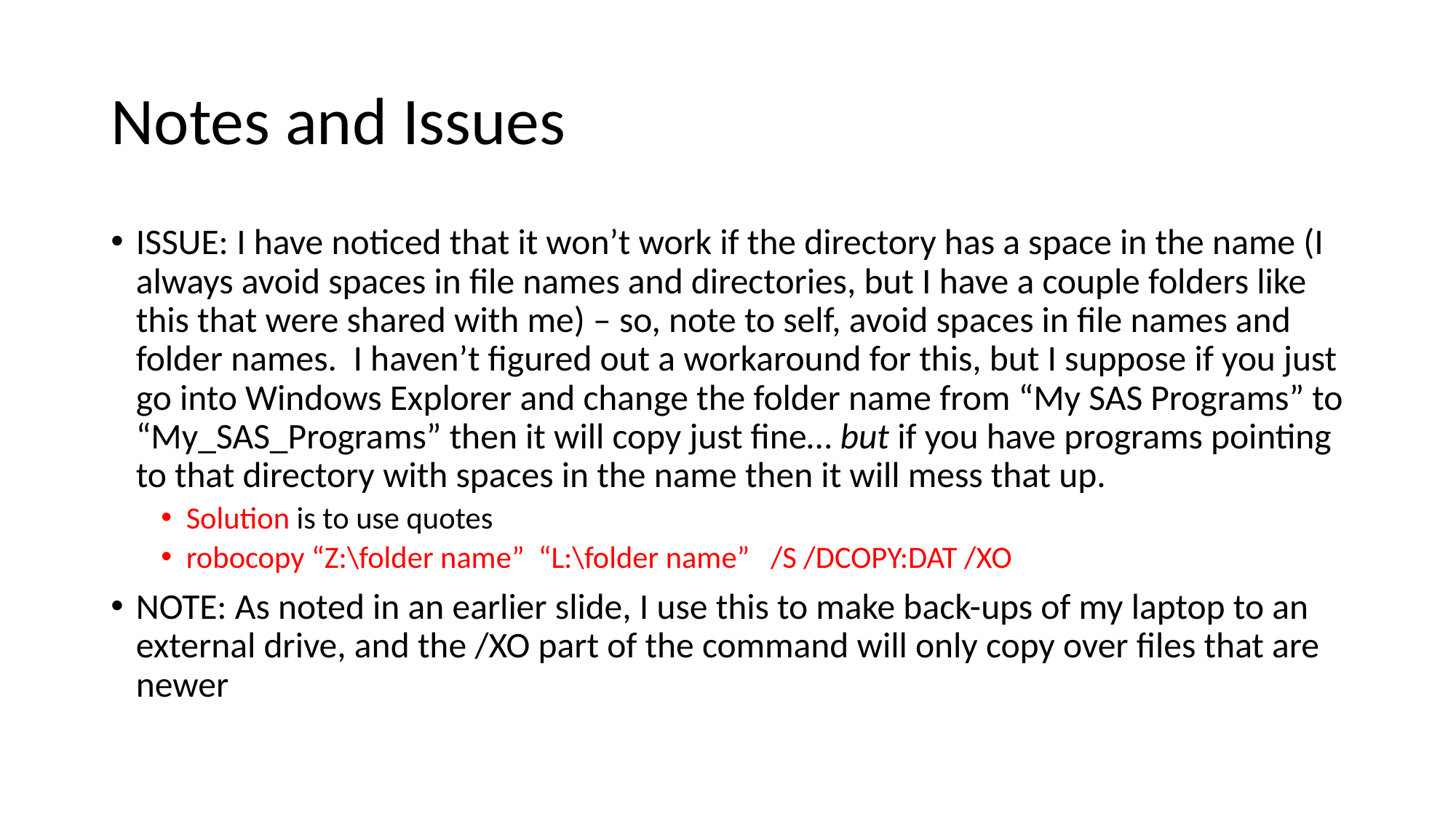

# Notes and Issues
ISSUE: I have noticed that it won’t work if the directory has a space in the name (I always avoid spaces in file names and directories, but I have a couple folders like this that were shared with me) – so, note to self, avoid spaces in file names and folder names.  I haven’t figured out a workaround for this, but I suppose if you just go into Windows Explorer and change the folder name from “My SAS Programs” to “My_SAS_Programs” then it will copy just fine… but if you have programs pointing to that directory with spaces in the name then it will mess that up.
Solution is to use quotes
robocopy “Z:\folder name”  “L:\folder name”   /S /DCOPY:DAT /XO
NOTE: As noted in an earlier slide, I use this to make back-ups of my laptop to an external drive, and the /XO part of the command will only copy over files that are newer